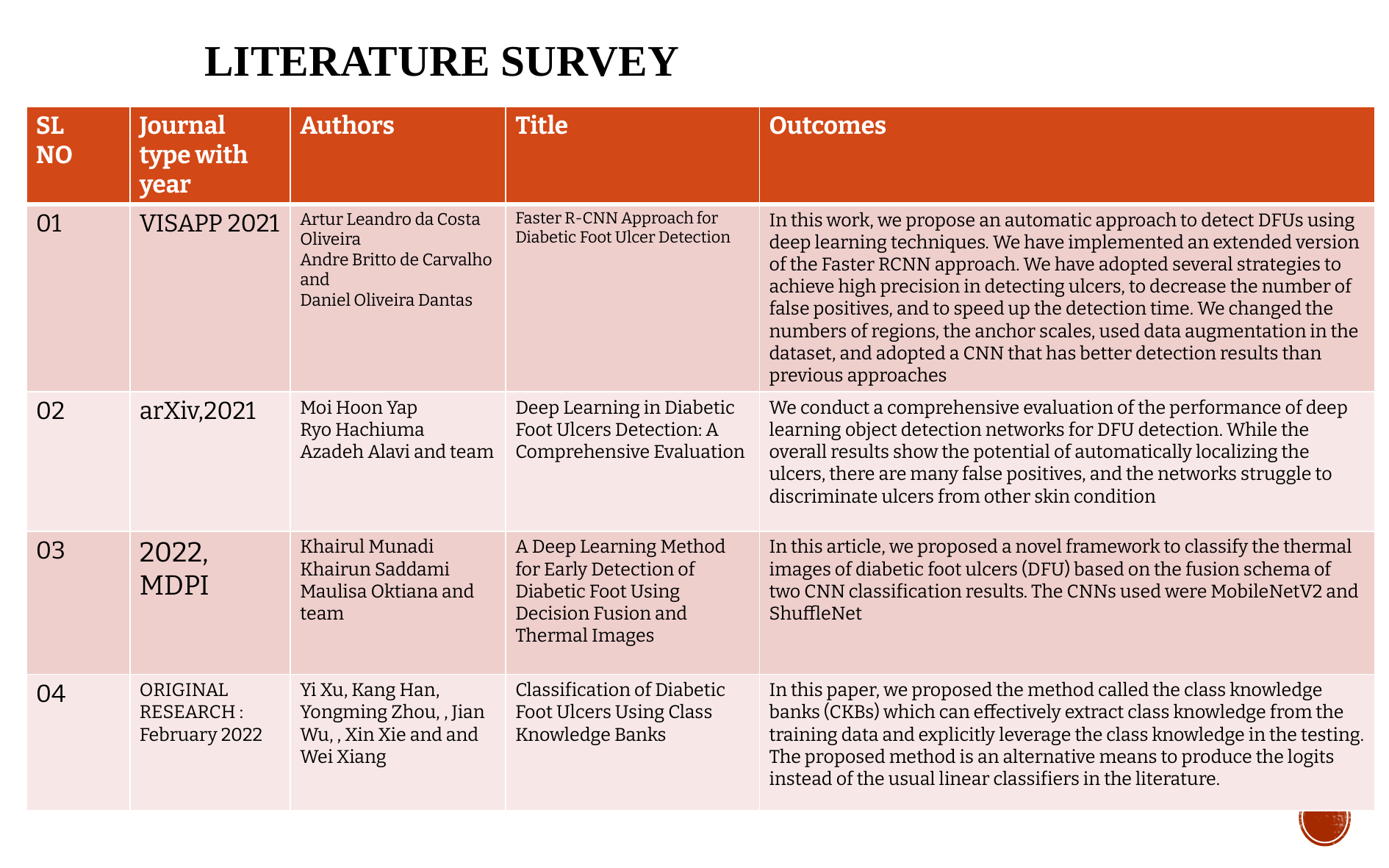

# LITERATURE SURVEY
| SL NO | Journal type with year | Authors | Title | Outcomes |
| --- | --- | --- | --- | --- |
| 01 | VISAPP 2021 | Artur Leandro da Costa Oliveira Andre Britto de Carvalho and Daniel Oliveira Dantas | Faster R-CNN Approach for Diabetic Foot Ulcer Detection | In this work, we propose an automatic approach to detect DFUs using deep learning techniques. We have implemented an extended version of the Faster RCNN approach. We have adopted several strategies to achieve high precision in detecting ulcers, to decrease the number of false positives, and to speed up the detection time. We changed the numbers of regions, the anchor scales, used data augmentation in the dataset, and adopted a CNN that has better detection results than previous approaches |
| 02 | arXiv,2021 | Moi Hoon Yap Ryo Hachiuma Azadeh Alavi and team | Deep Learning in Diabetic Foot Ulcers Detection: A Comprehensive Evaluation | We conduct a comprehensive evaluation of the performance of deep learning object detection networks for DFU detection. While the overall results show the potential of automatically localizing the ulcers, there are many false positives, and the networks struggle to discriminate ulcers from other skin condition |
| 03 | 2022, MDPI | Khairul Munadi Khairun Saddami Maulisa Oktiana and team | A Deep Learning Method for Early Detection of Diabetic Foot Using Decision Fusion and Thermal Images | In this article, we proposed a novel framework to classify the thermal images of diabetic foot ulcers (DFU) based on the fusion schema of two CNN classification results. The CNNs used were MobileNetV2 and ShuffleNet |
| 04 | ORIGINAL RESEARCH : February 2022 | Yi Xu, Kang Han, Yongming Zhou, , Jian Wu, , Xin Xie and and Wei Xiang | Classification of Diabetic Foot Ulcers Using Class Knowledge Banks | In this paper, we proposed the method called the class knowledge banks (CKBs) which can effectively extract class knowledge from the training data and explicitly leverage the class knowledge in the testing. The proposed method is an alternative means to produce the logits instead of the usual linear classifiers in the literature. |